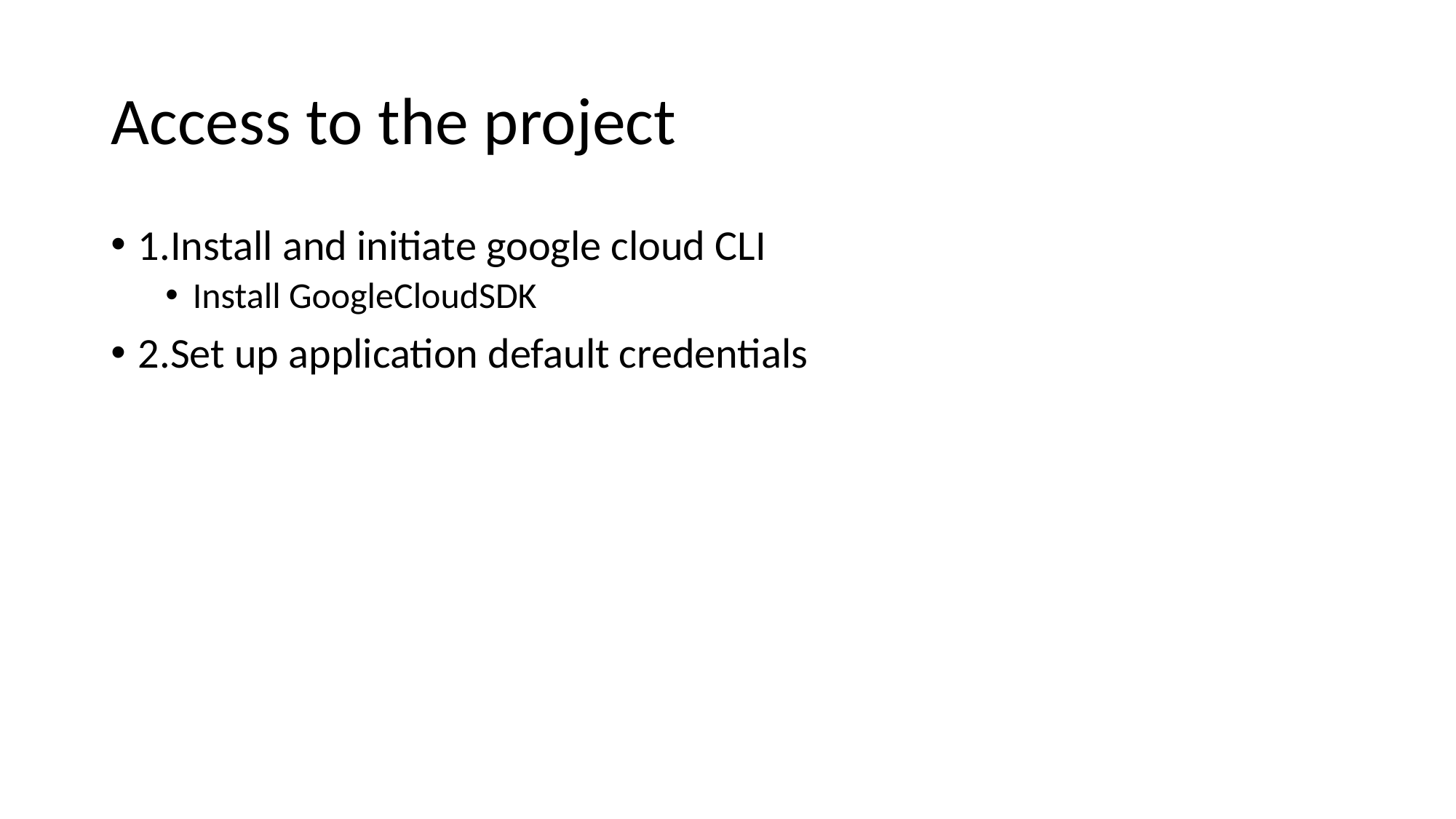

# Access to the project
1.Install and initiate google cloud CLI
Install GoogleCloudSDK
2.Set up application default credentials